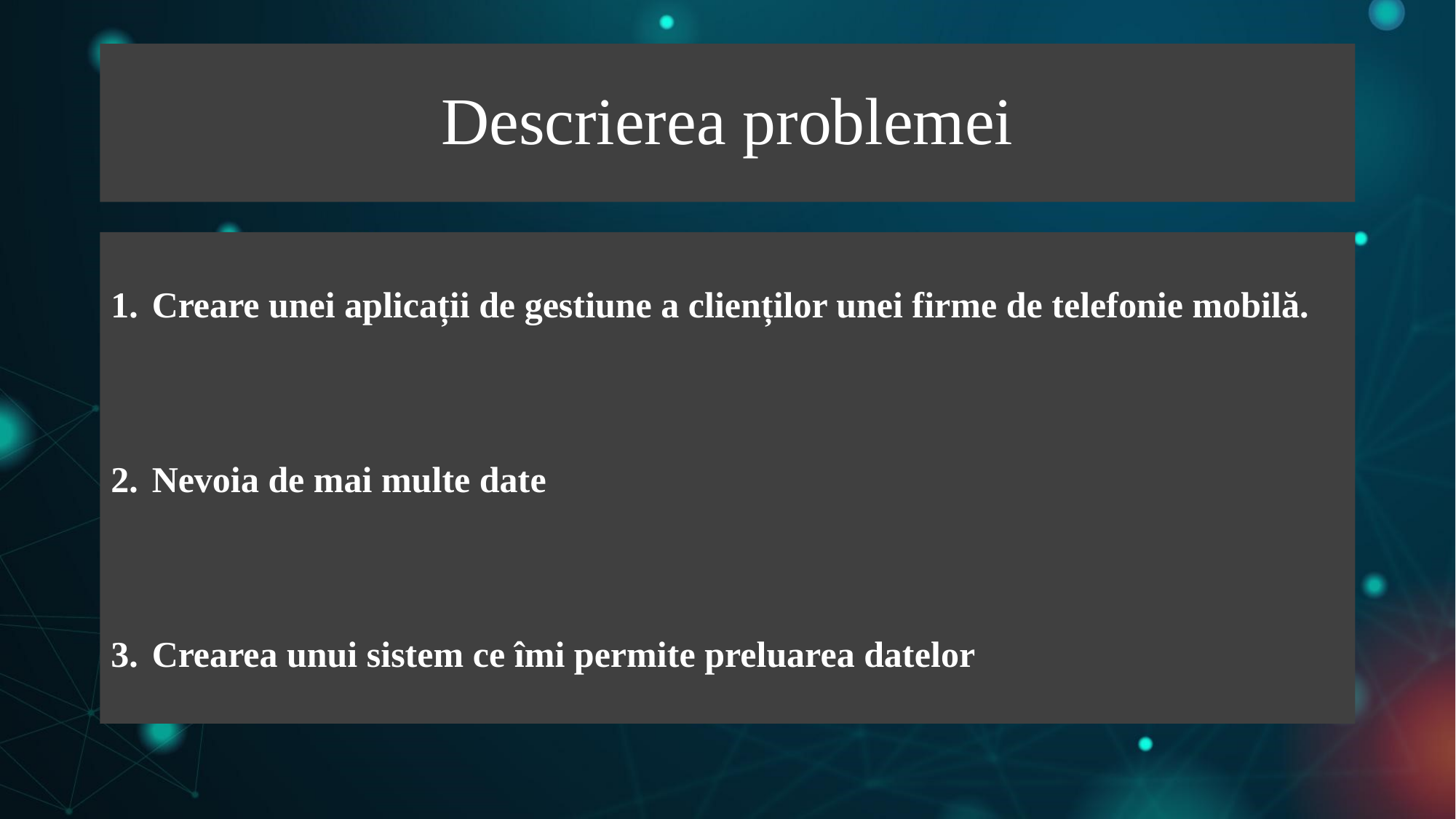

# Descrierea problemei

Creare unei aplicații de gestiune a clienților unei firme de telefonie mobilă.

Nevoia de mai multe date

Crearea unui sistem ce îmi permite preluarea datelor